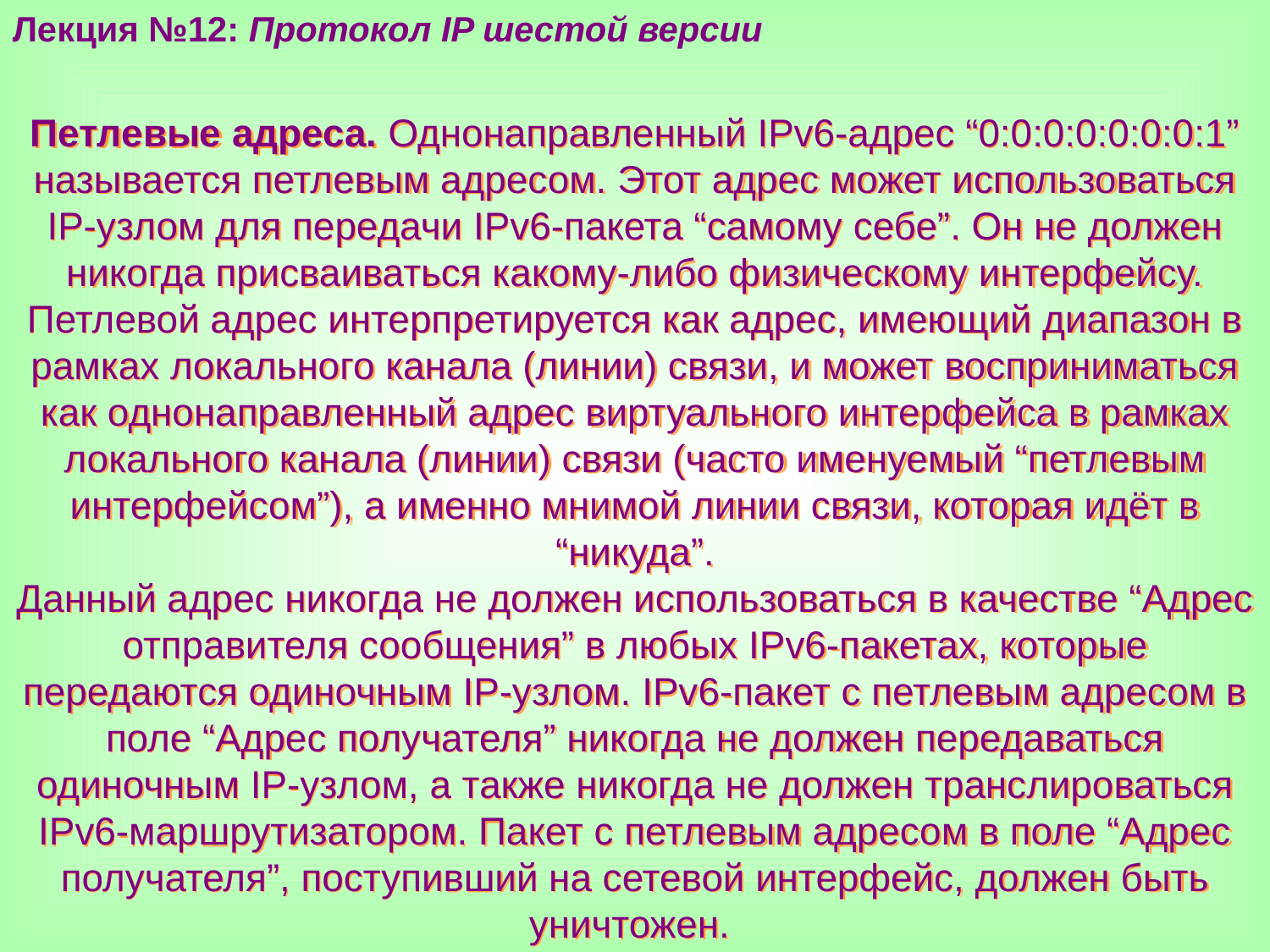

Лекция №12: Протокол IP шестой версии
Петлевые адреса. Однонаправленный IPv6-адрес “0:0:0:0:0:0:0:1” называется петлевым адресом. Этот адрес может использоваться IP-узлом для передачи IPv6-пакета “самому себе”. Он не должен никогда присваиваться какому-либо физическому интерфейсу. Петлевой адрес интерпретируется как адрес, имеющий диапазон в рамках локального канала (линии) связи, и может восприниматься как однонаправленный адрес виртуального интерфейса в рамках локального канала (линии) связи (часто именуемый “петлевым интерфейсом”), а именно мнимой линии связи, которая идёт в “никуда”.
Данный адрес никогда не должен использоваться в качестве “Адрес отправителя сообщения” в любых IPv6-пакетах, которые передаются одиночным IP-узлом. IPv6-пакет с петлевым адресом в поле “Адрес получателя” никогда не должен передаваться одиночным IP-узлом, а также никогда не должен транслироваться IPv6-маршрутизатором. Пакет с петлевым адресом в поле “Адрес получателя”, поступивший на сетевой интерфейс, должен быть уничтожен.